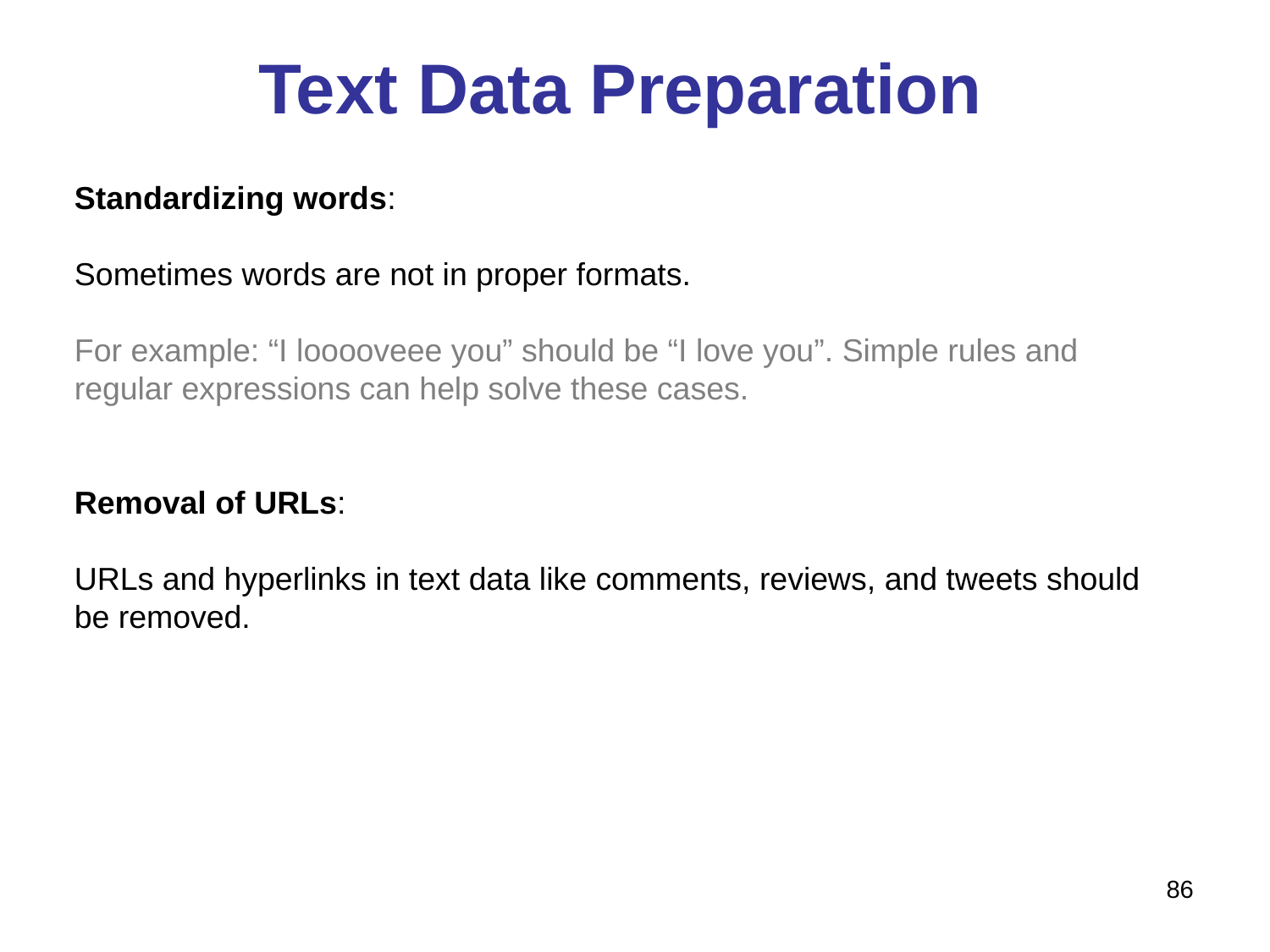

# Text Data Preparation

Standardizing words:

Sometimes words are not in proper formats.

For example: “I looooveee you” should be “I love you”. Simple rules and regular expressions can help solve these cases.

Removal of URLs:

URLs and hyperlinks in text data like comments, reviews, and tweets should be removed.

86